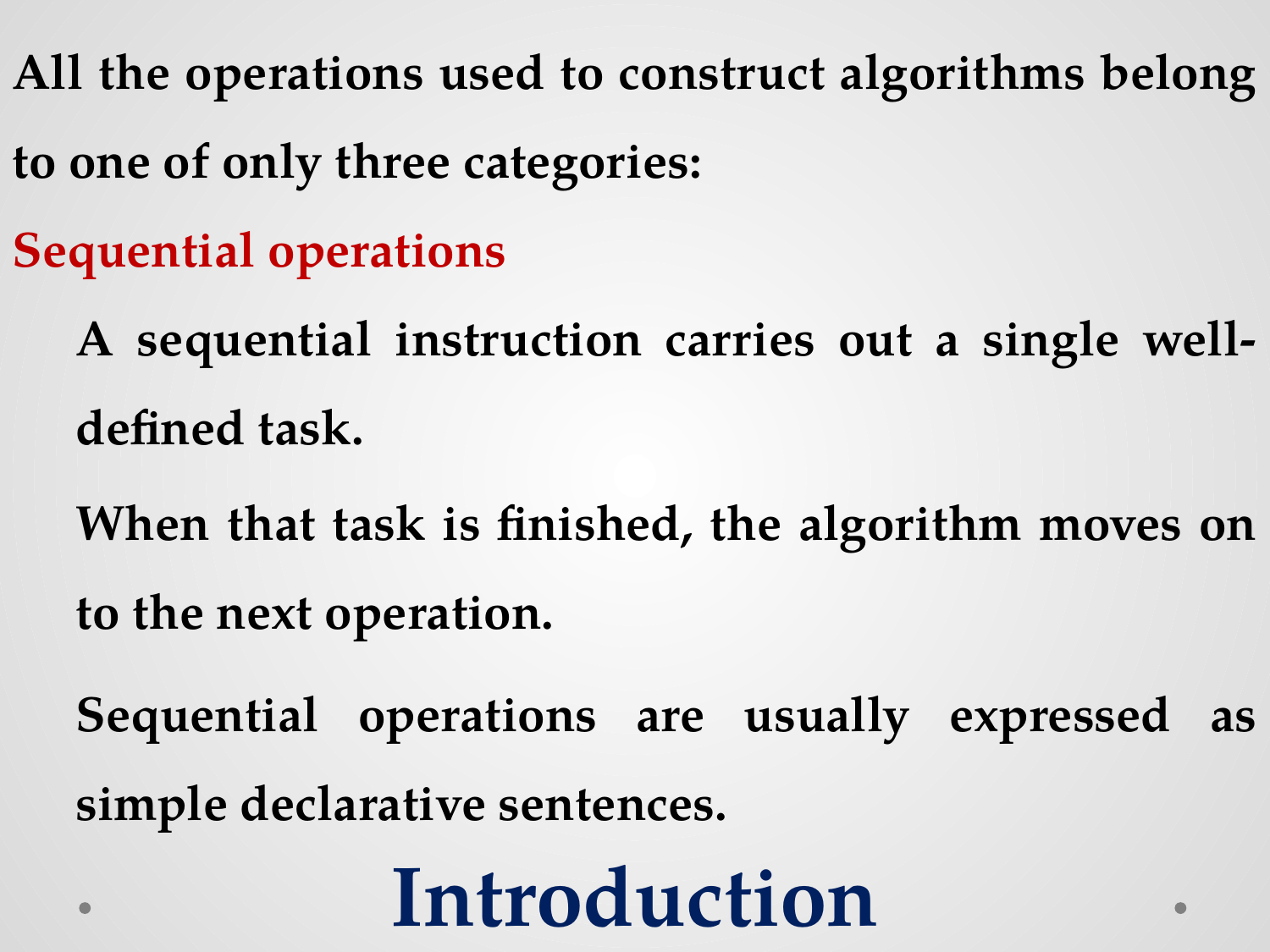

All the operations used to construct algorithms belong to one of only three categories:
Sequential operations
A sequential instruction carries out a single well-defined task.
When that task is finished, the algorithm moves on to the next operation.
Sequential operations are usually expressed as simple declarative sentences.
Introduction